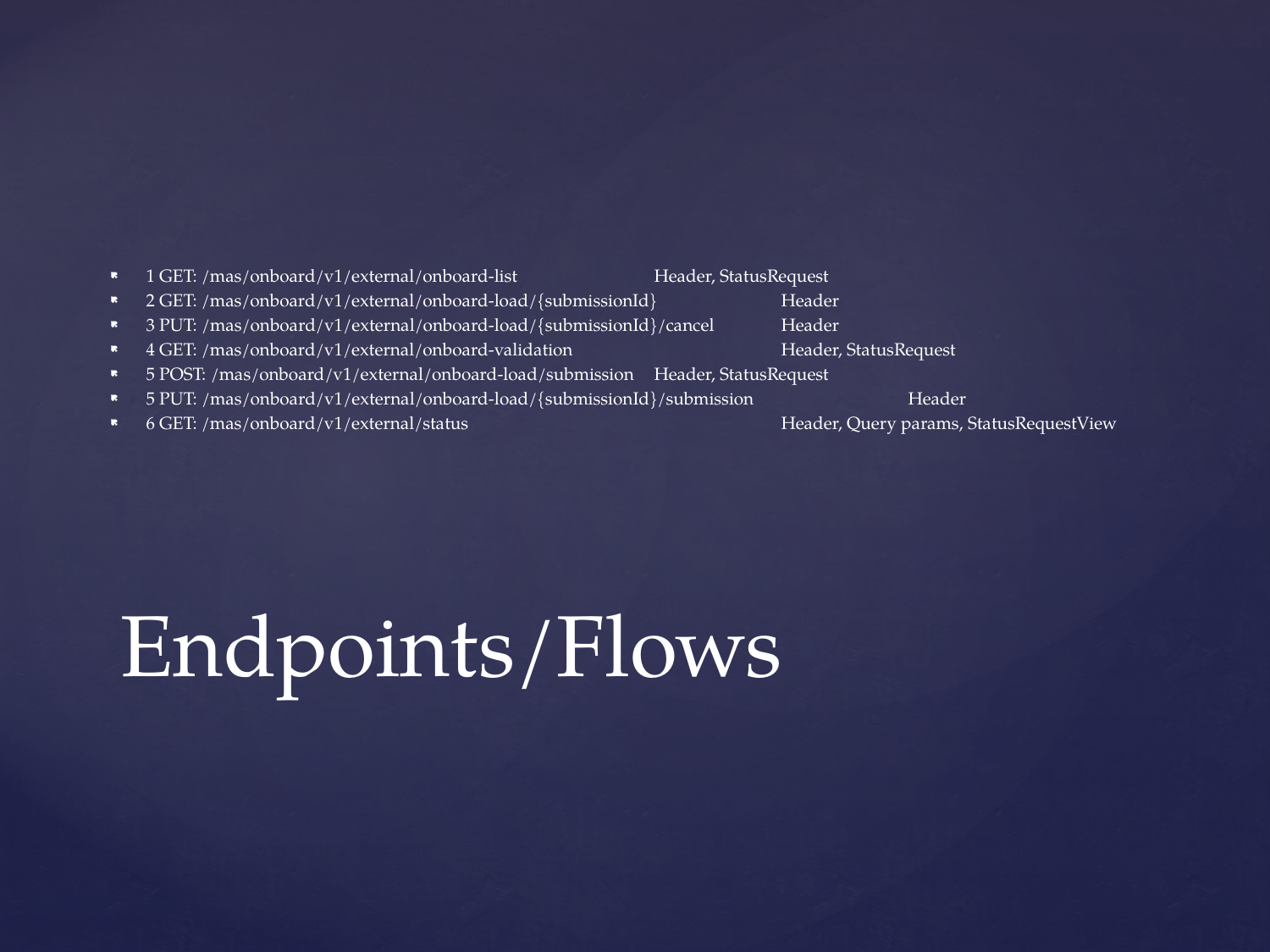

1 GET: /mas/onboard/v1/external/onboard-list		Header, StatusRequest
2 GET: /mas/onboard/v1/external/onboard-load/{submissionId} 	Header
3 PUT: /mas/onboard/v1/external/onboard-load/{submissionId}/cancel 	Header
4 GET: /mas/onboard/v1/external/onboard-validation		Header, StatusRequest
5 POST: /mas/onboard/v1/external/onboard-load/submission 	Header, StatusRequest
5 PUT: /mas/onboard/v1/external/onboard-load/{submissionId}/submission 		Header
6 GET: /mas/onboard/v1/external/status			Header, Query params, StatusRequestView
# Endpoints/Flows